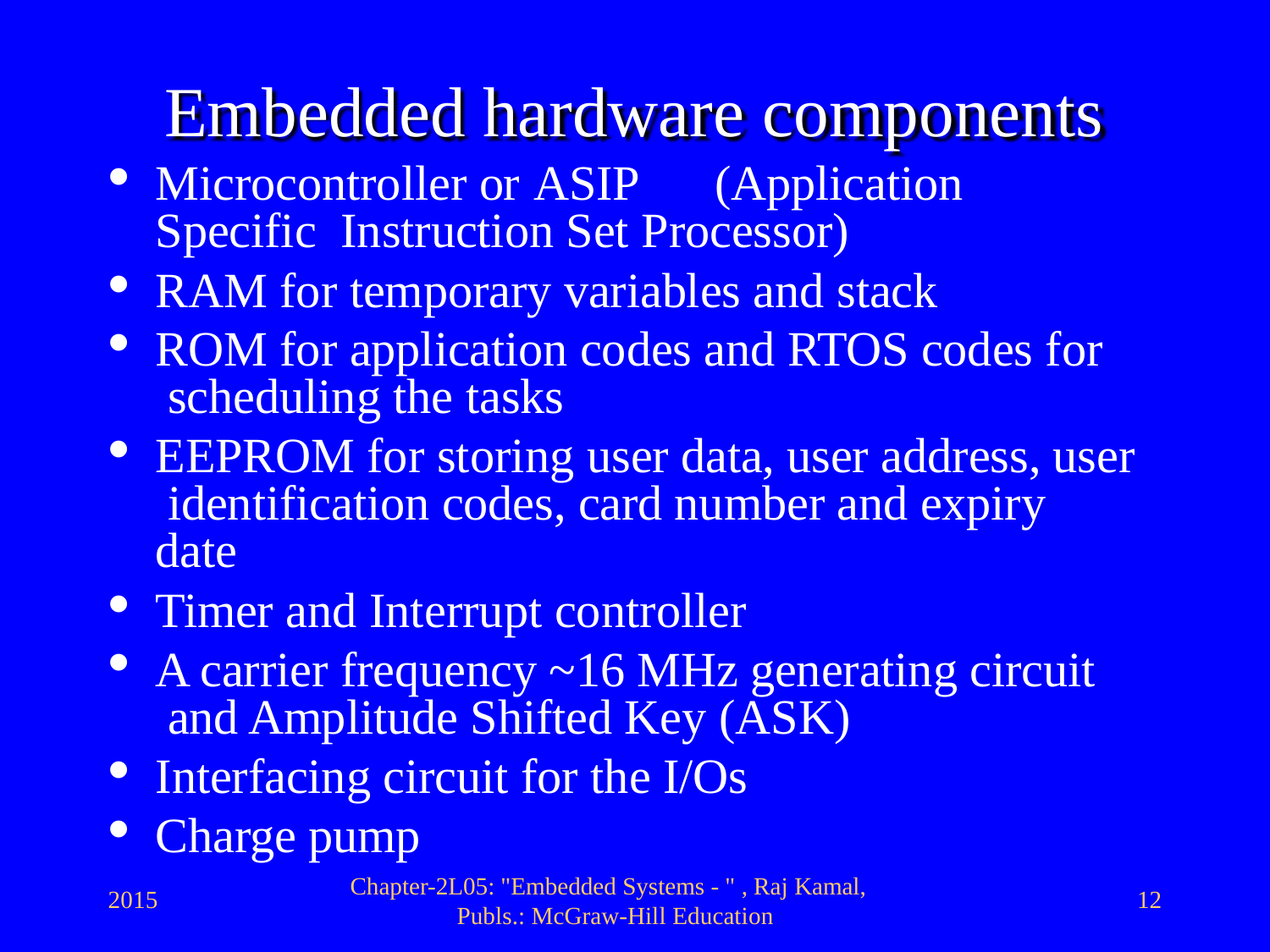

# Embedded hardware components
Microcontroller or ASIP	(Application Specific  Instruction Set Processor)
RAM for temporary variables and stack
ROM for application codes and RTOS codes for  scheduling the tasks
EEPROM for storing user data, user address, user  identification codes, card number and expiry date
Timer and Interrupt controller
A carrier frequency ~16 MHz generating circuit  and Amplitude Shifted Key (ASK)
Interfacing circuit for the I/Os
Charge pump
Chapter-2L05: "Embedded Systems - " , Raj Kamal,  Publs.: McGraw-Hill Education
2015
12